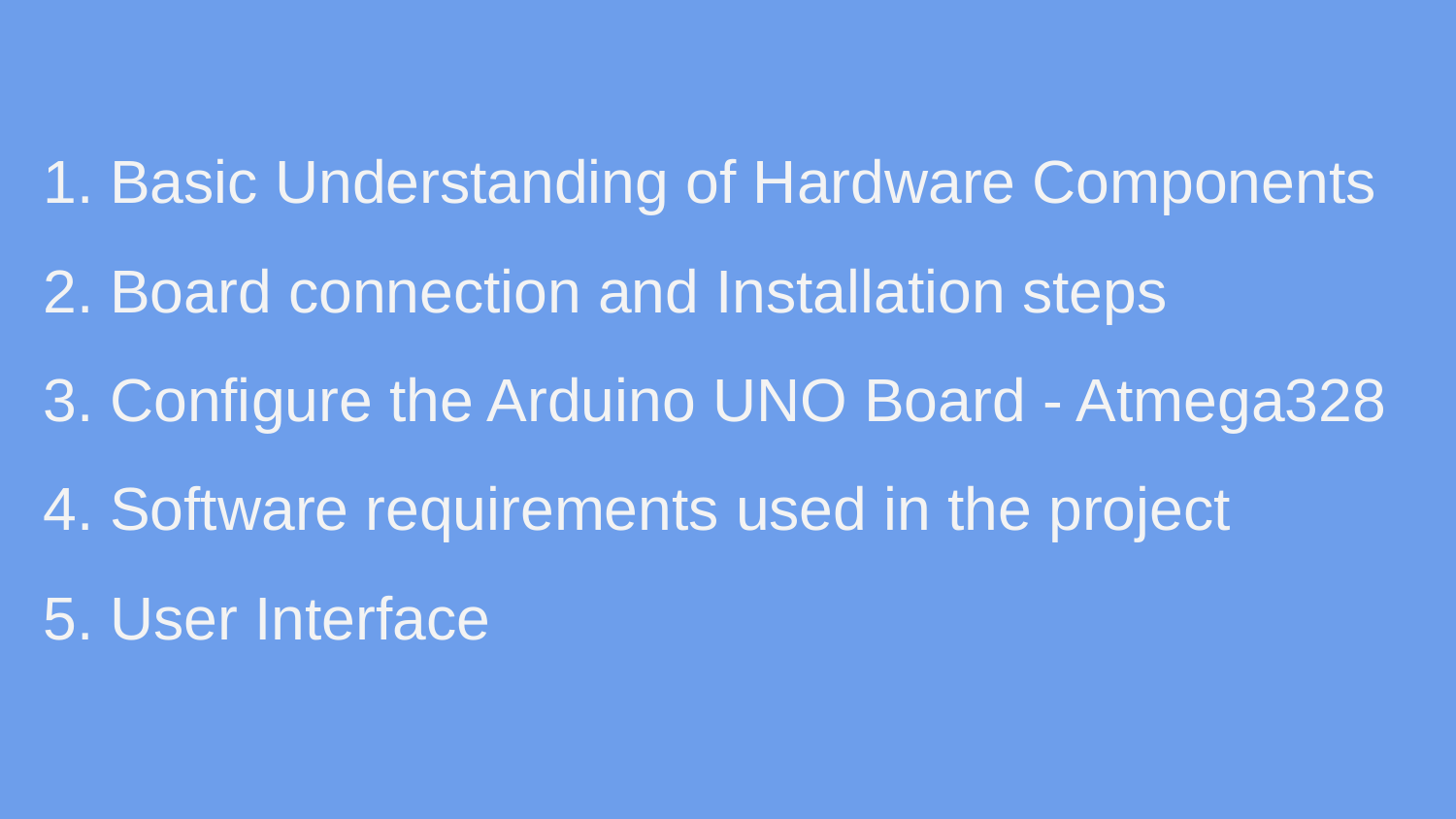

# Basic Understanding of Hardware Components
Board connection and Installation steps
Configure the Arduino UNO Board - Atmega328
Software requirements used in the project
User Interface